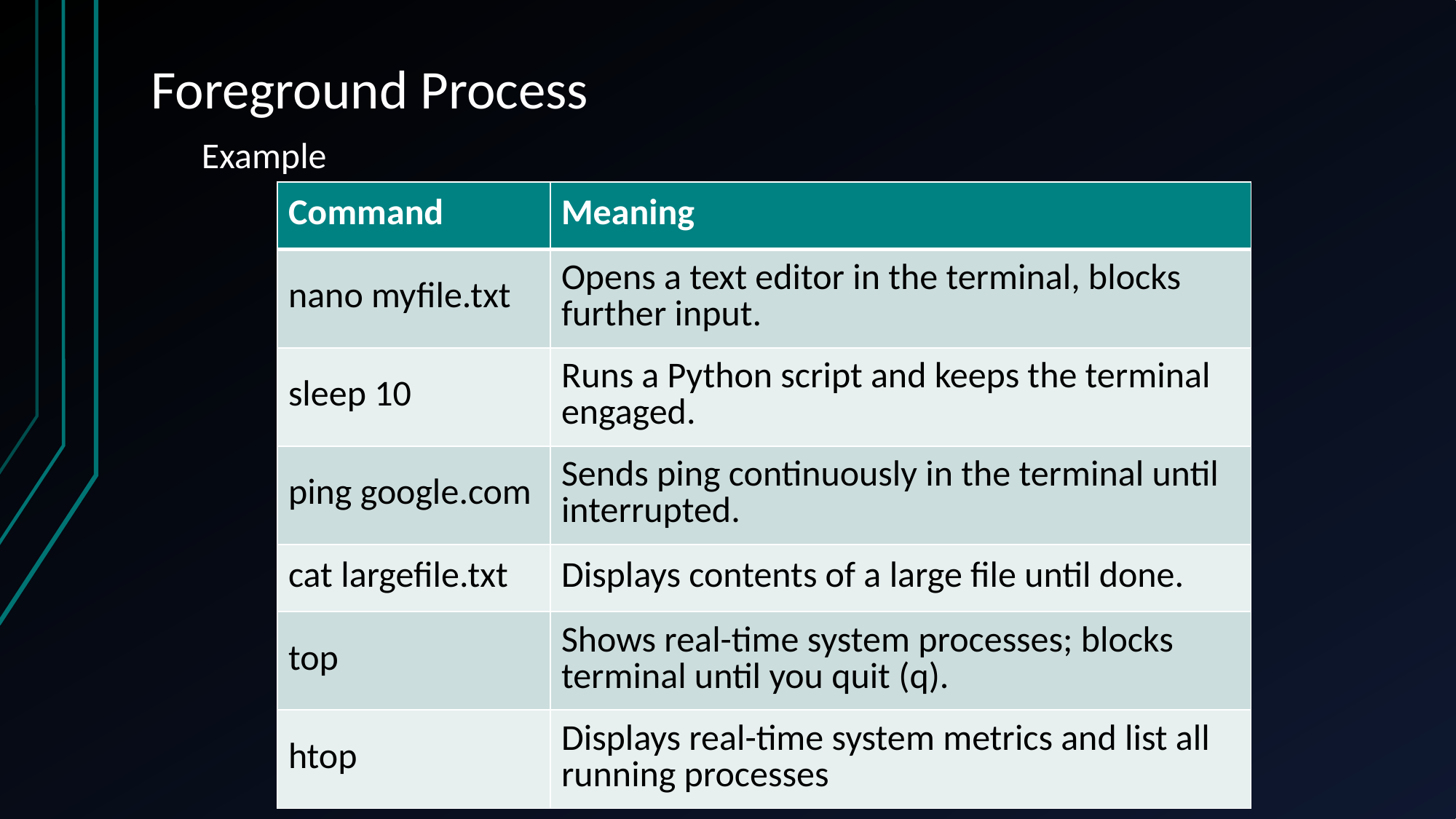

# Foreground Process
Example
| Command | Meaning |
| --- | --- |
| nano myfile.txt | Opens a text editor in the terminal, blocks further input. |
| sleep 10 | Runs a Python script and keeps the terminal engaged. |
| ping google.com | Sends ping continuously in the terminal until interrupted. |
| cat largefile.txt | Displays contents of a large file until done. |
| top | Shows real-time system processes; blocks terminal until you quit (q). |
| htop | Displays real-time system metrics and list all running processes |